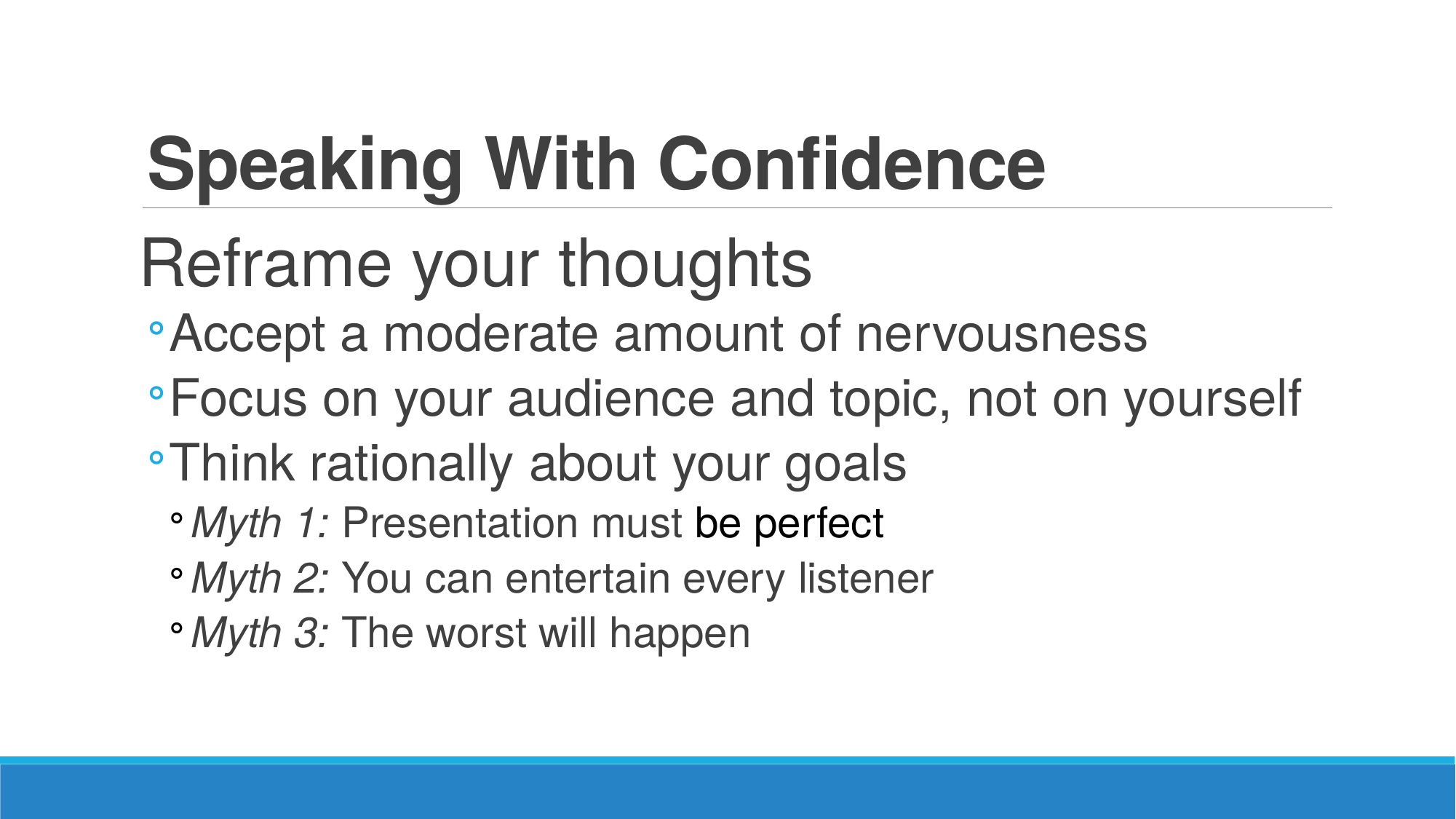

# Speaking With Confidence
Reframe your thoughts
Accept a moderate amount of nervousness
Focus on your audience and topic, not on yourself
Think rationally about your goals
Myth 1: Presentation must be perfect
Myth 2: You can entertain every listener
Myth 3: The worst will happen